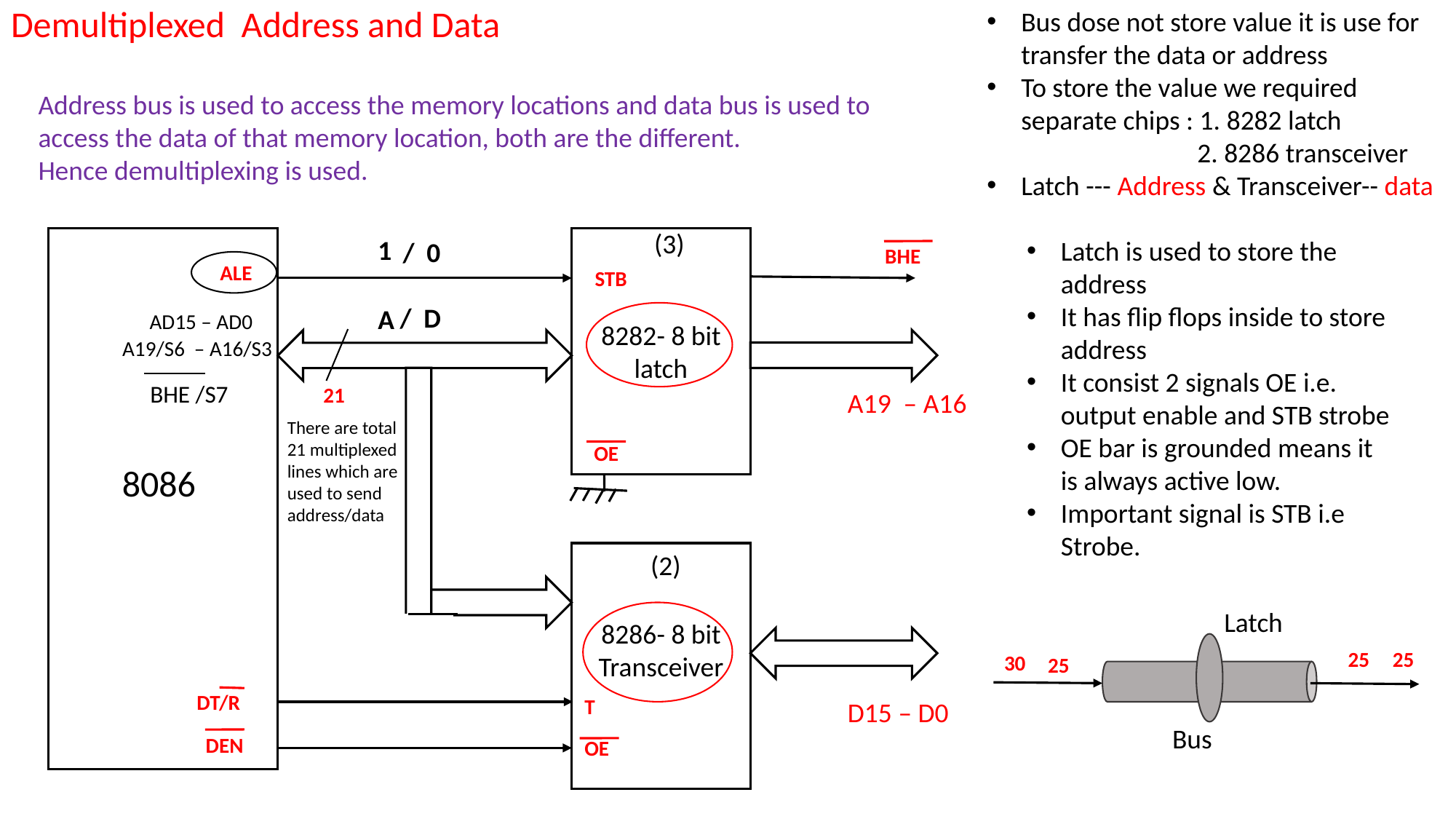

# Demultiplexed  Address and Data
Bus dose not store value it is use for transfer the data or address
To store the value we required separate chips : 1. 8282 latch
                                  2. 8286 transceiver
Latch --- Address & Transceiver-- data
Address bus is used to access the memory locations and data bus is used to access the data of that memory location, both are the different.
Hence demultiplexing is used.

(3)
8086

8282- 8 bit latch
BHE
ALE
STB
AD15 – AD0
A19/S6  – A16/S3

BHE /S7
A19  – A16
OE

8286- 8 bit Transceiver

(2)

DT/R
T
D15 – D0
DEN
OE
1
Latch is used to store the address
It has flip flops inside to store address
It consist 2 signals OE i.e. output enable and STB strobe
OE bar is grounded means it is always active low.
Important signal is STB i.e Strobe.
/  0

/  D
A

21
There are total 21 multiplexed lines which are used to send address/data

Latch

25
25
30
25
Bus